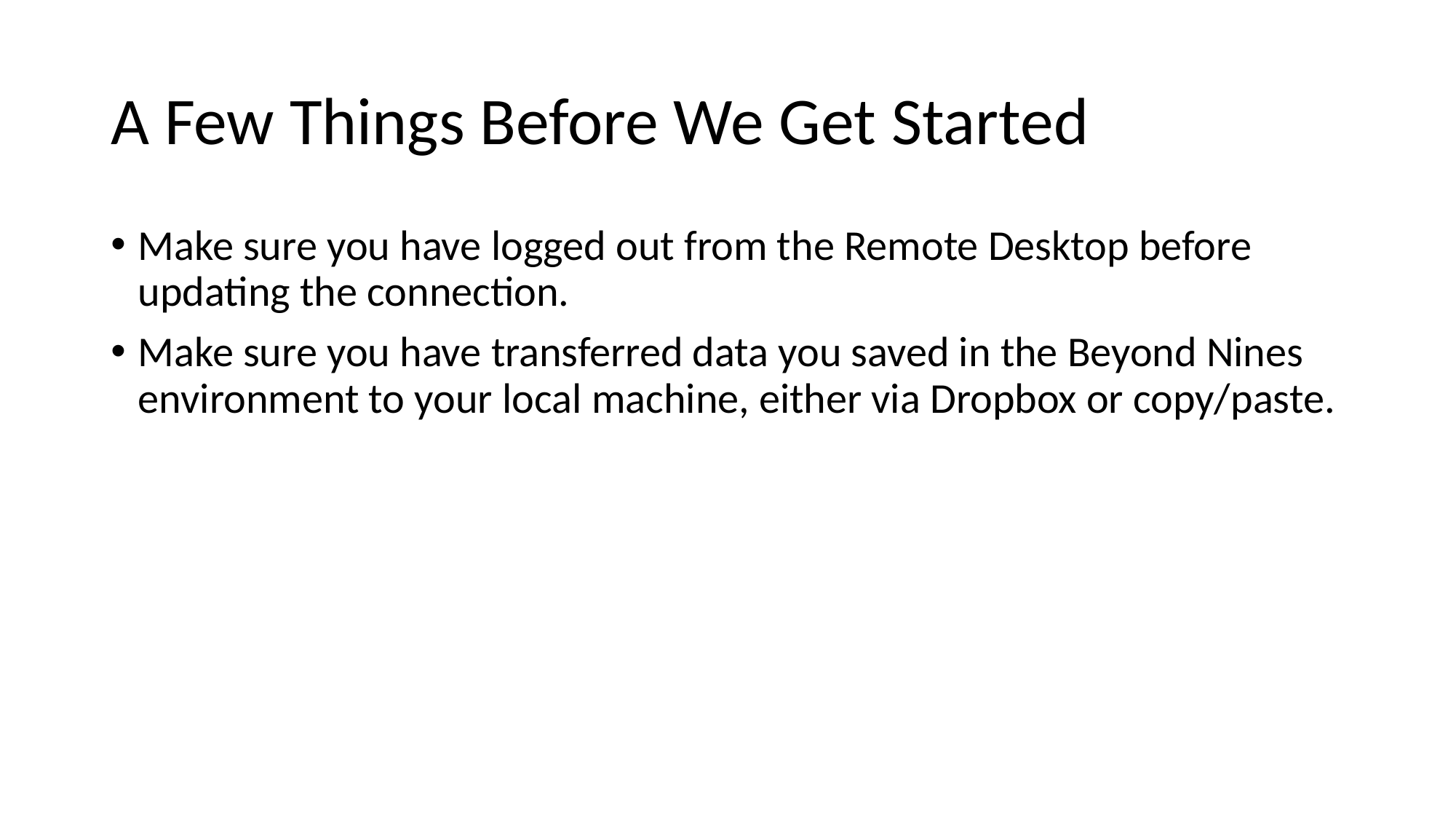

# A Few Things Before We Get Started
Make sure you have logged out from the Remote Desktop before updating the connection.
Make sure you have transferred data you saved in the Beyond Nines environment to your local machine, either via Dropbox or copy/paste.